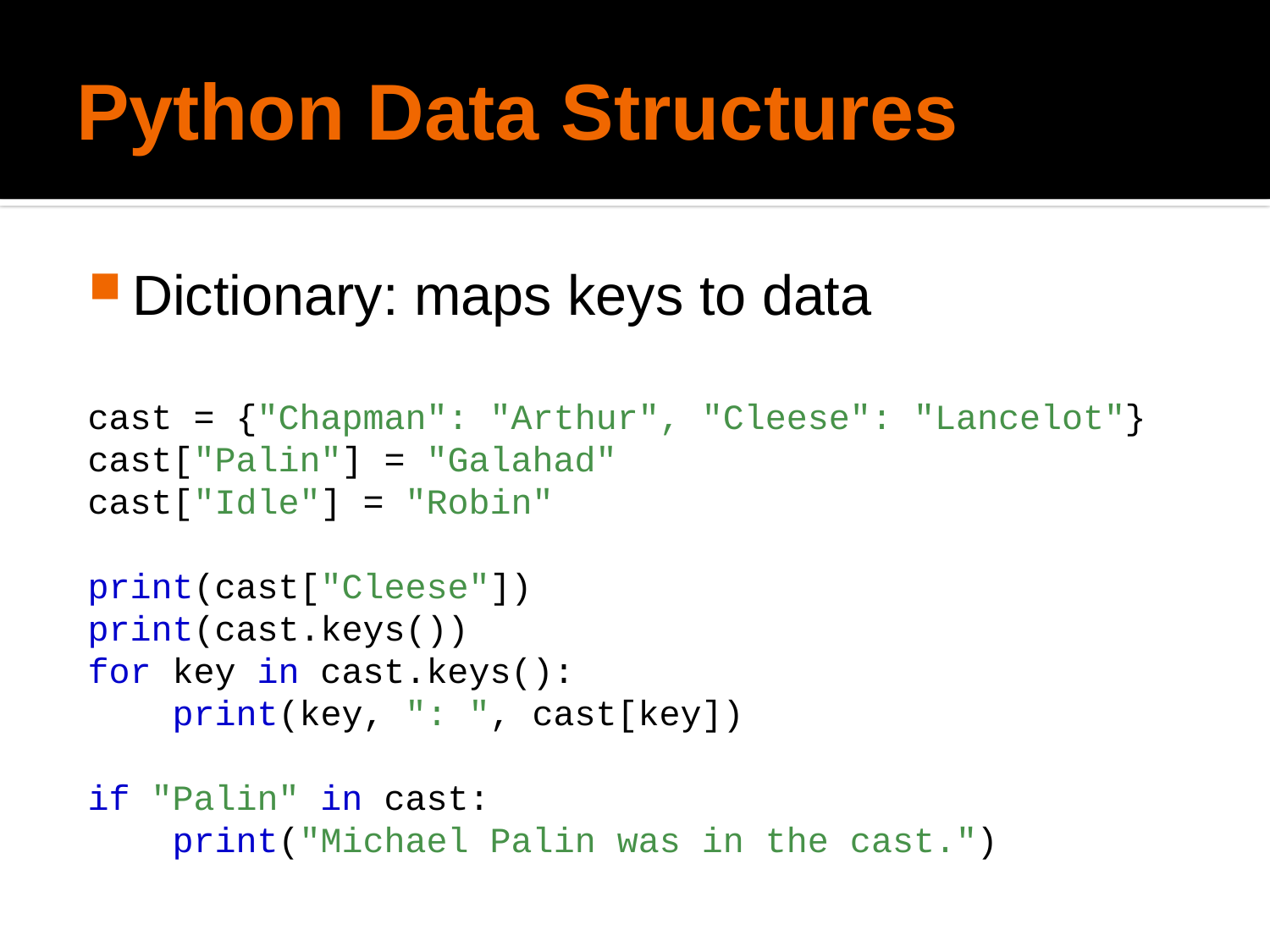

# Python Data Structures
Dictionary: maps keys to data

cast = {"Chapman": "Arthur", "Cleese": "Lancelot"}
cast["Palin"] = "Galahad"
cast["Idle"] = "Robin"

print(cast["Cleese"])
print(cast.keys())
for key in cast.keys():
    print(key, ": ", cast[key])

if "Palin" in cast:
    print("Michael Palin was in the cast.")